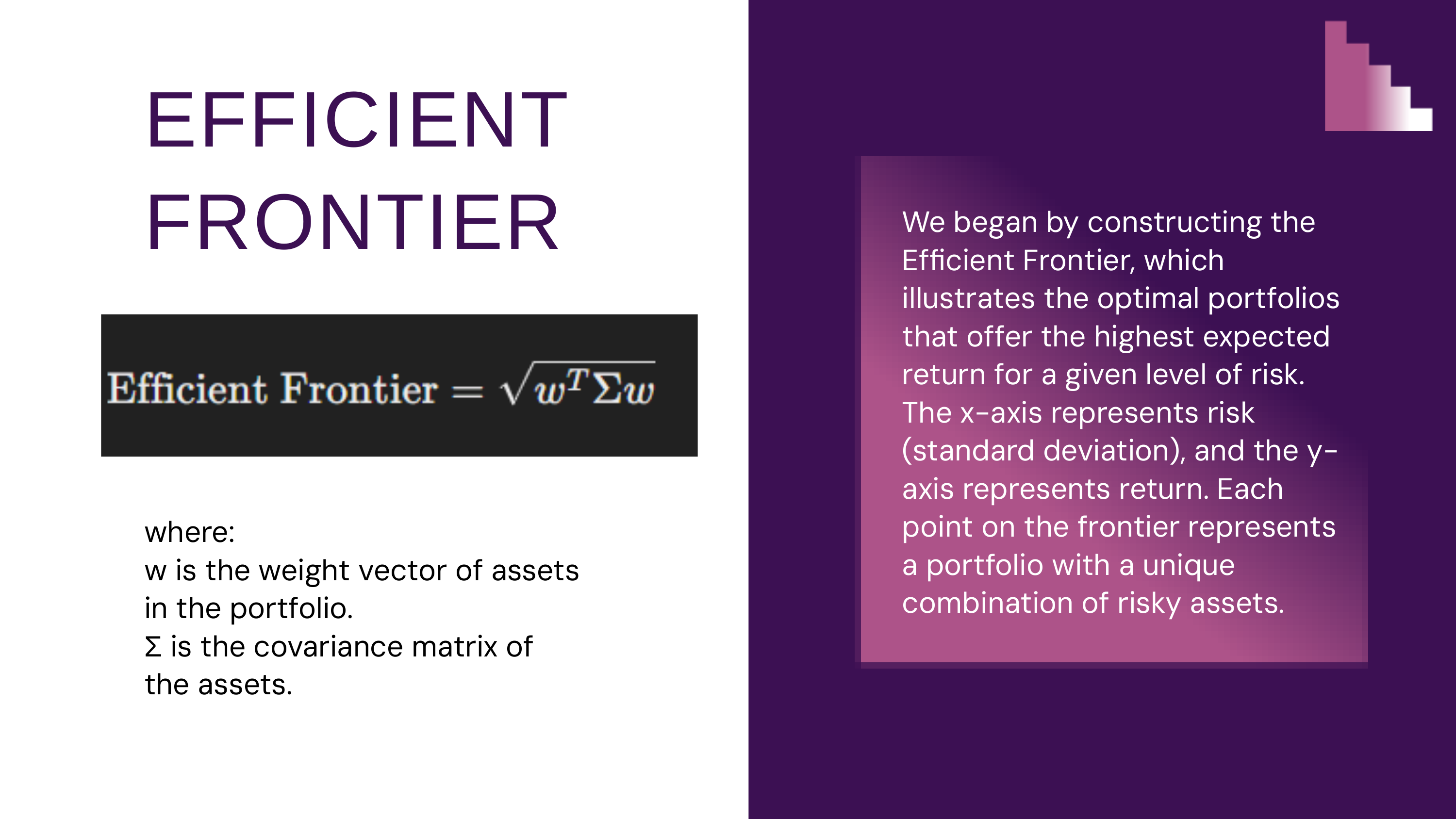

EFFICIENT FRONTIER
We began by constructing the Efficient Frontier, which illustrates the optimal portfolios that offer the highest expected return for a given level of risk. The x-axis represents risk (standard deviation), and the y-axis represents return. Each point on the frontier represents a portfolio with a unique combination of risky assets.

where:
w is the weight vector of assets in the portfolio.
Σ is the covariance matrix of the assets.